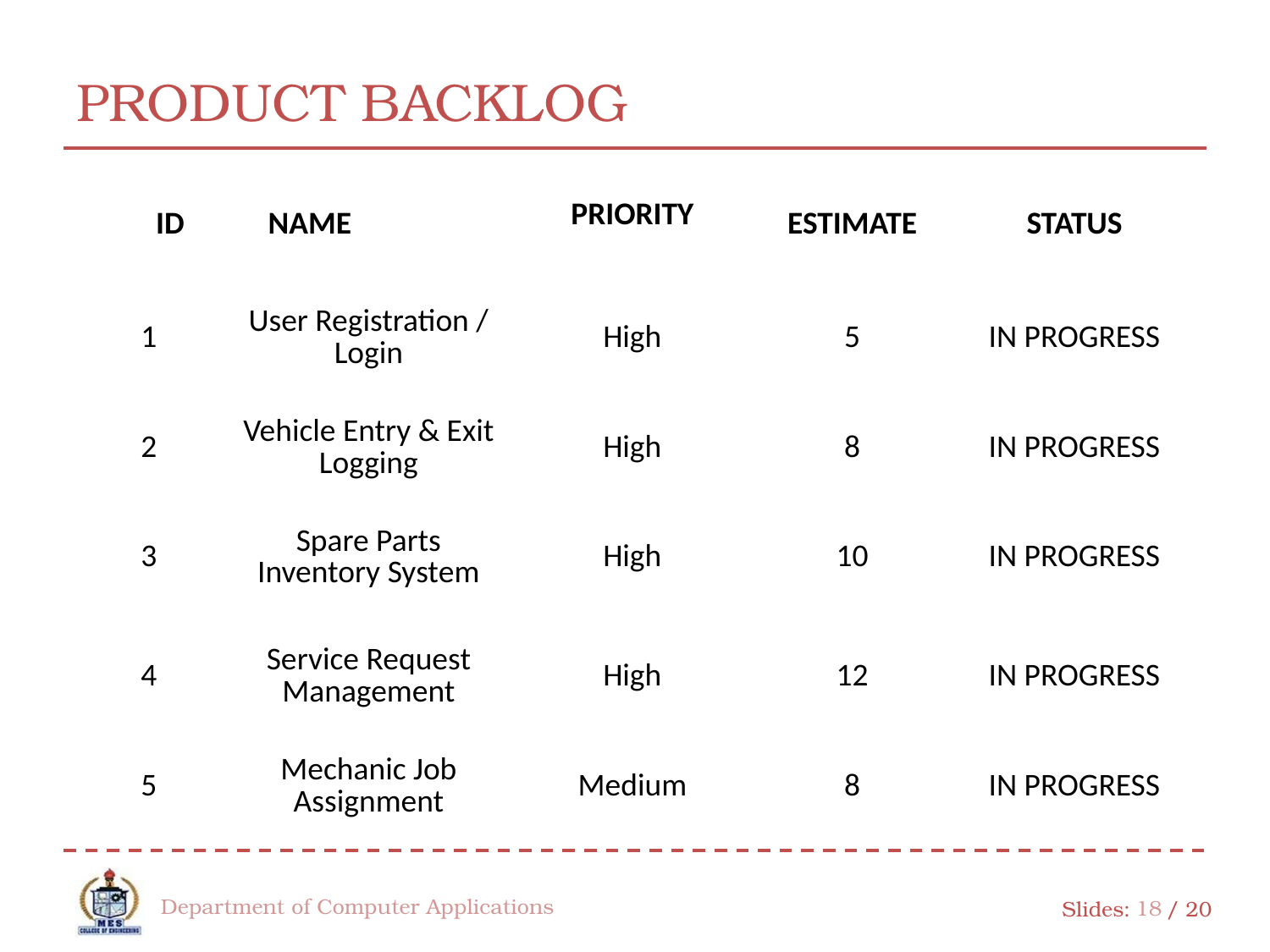

# PRODUCT BACKLOG

| ID | NAME | PRIORITY | ESTIMATE | STATUS |
| --- | --- | --- | --- | --- |
| 1 | User Registration / Login | High | 5 | IN PROGRESS |
| 2 | Vehicle Entry & Exit Logging | High | 8 | IN PROGRESS |
| 3 | Spare Parts Inventory System | High | 10 | IN PROGRESS |
| 4 | Service Request Management | High | 12 | IN PROGRESS |
| 5 | Mechanic Job Assignment | Medium | 8 | IN PROGRESS |
Department of Computer Applications
18